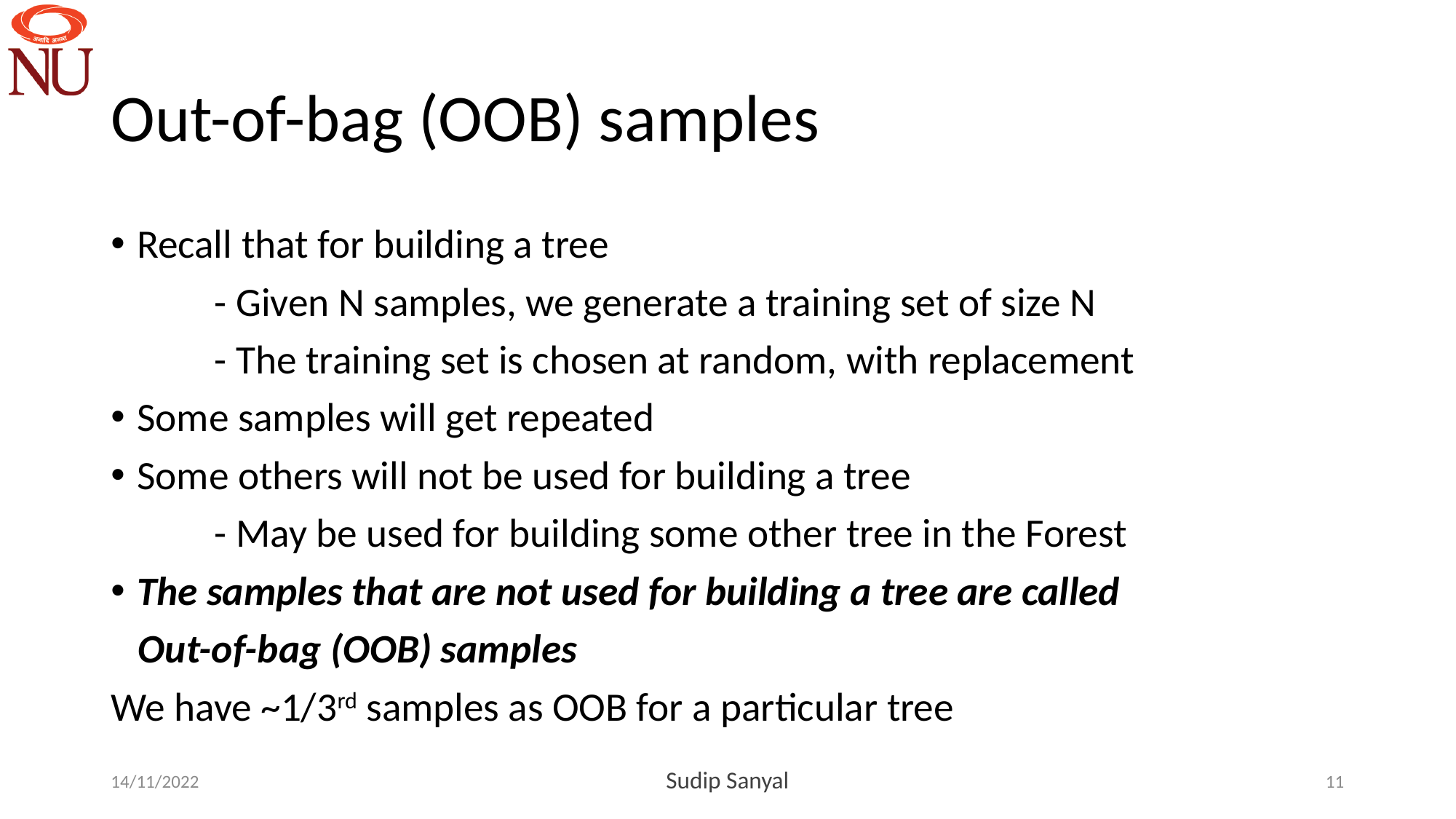

# Out-of-bag (OOB) samples
Recall that for building a tree
	- Given N samples, we generate a training set of size N
	- The training set is chosen at random, with replacement
Some samples will get repeated
Some others will not be used for building a tree
	- May be used for building some other tree in the Forest
The samples that are not used for building a tree are called
   Out-of-bag (OOB) samples
We have ~1/3rd samples as OOB for a particular tree
14/11/2022
Sudip Sanyal
11